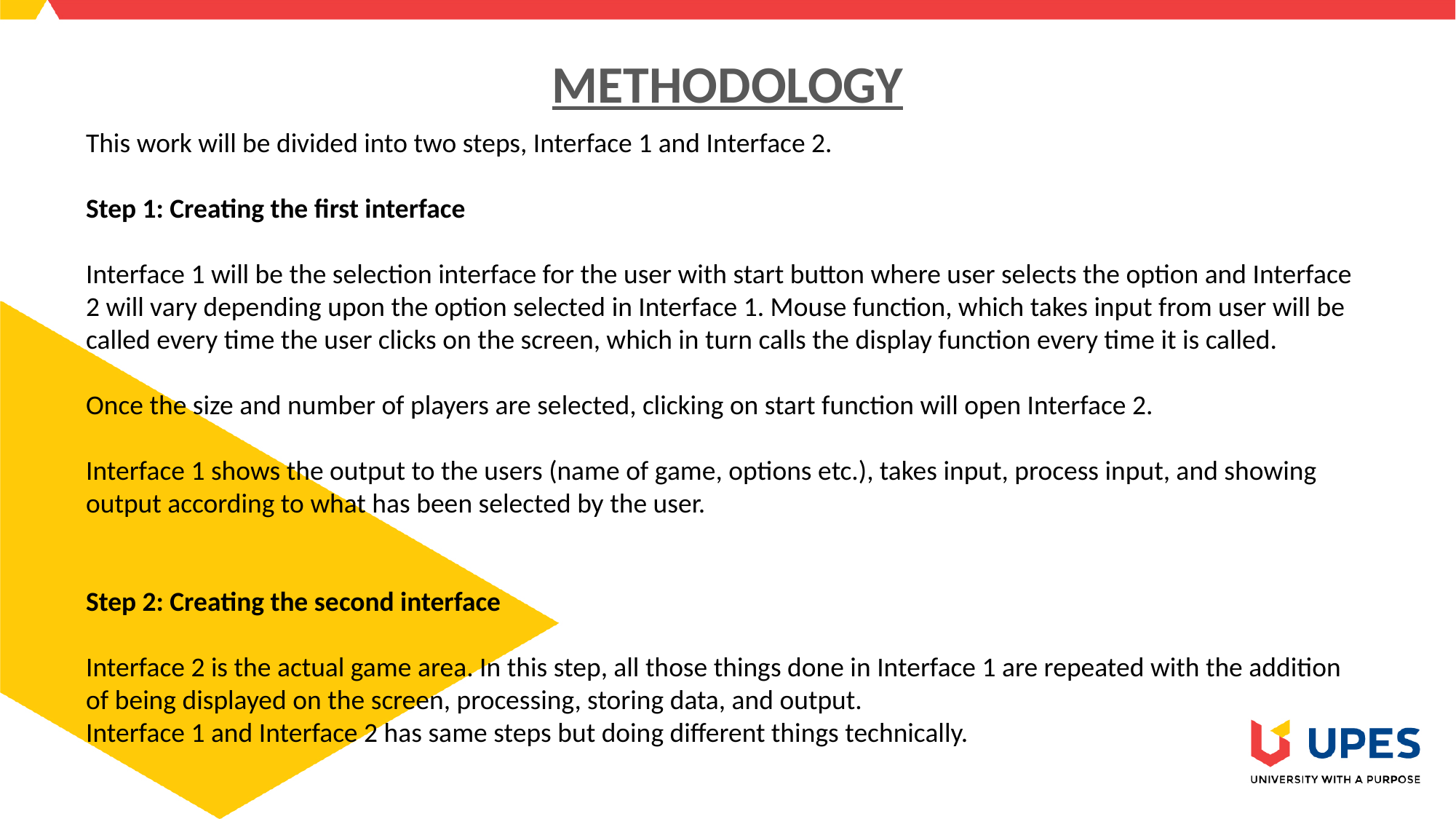

# METHODOLOGY
This work will be divided into two steps, Interface 1 and Interface 2.

Step 1: Creating the first interface

Interface 1 will be the selection interface for the user with start button where user selects the option and Interface 2 will vary depending upon the option selected in Interface 1. Mouse function, which takes input from user will be called every time the user clicks on the screen, which in turn calls the display function every time it is called.

Once the size and number of players are selected, clicking on start function will open Interface 2.

Interface 1 shows the output to the users (name of game, options etc.), takes input, process input, and showing output according to what has been selected by the user.

Step 2: Creating the second interface

Interface 2 is the actual game area. In this step, all those things done in Interface 1 are repeated with the addition of being displayed on the screen, processing, storing data, and output.
Interface 1 and Interface 2 has same steps but doing different things technically.